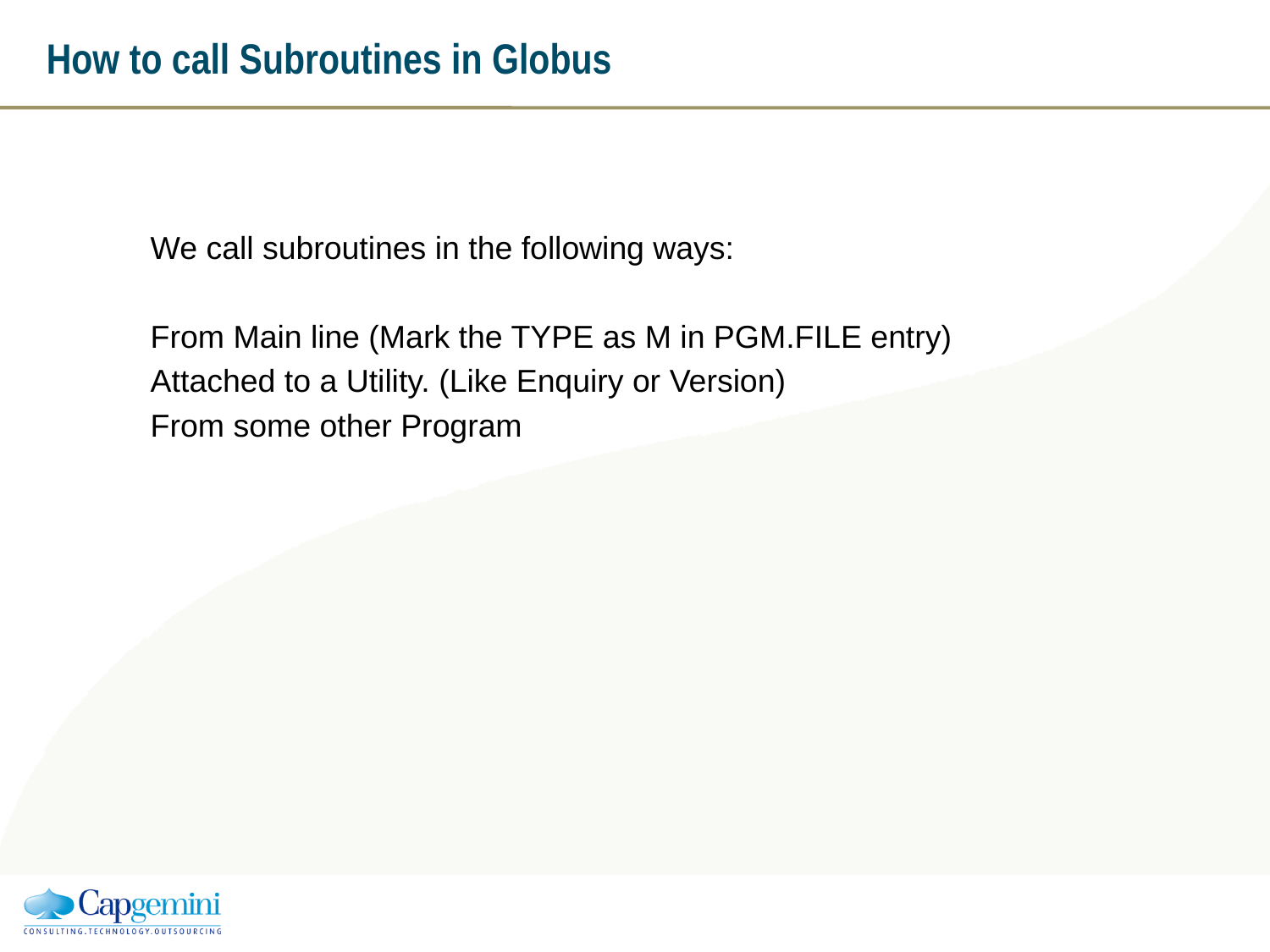

# How to call Subroutines in Globus
We call subroutines in the following ways:

From Main line (Mark the TYPE as M in PGM.FILE entry)
Attached to a Utility. (Like Enquiry or Version)
From some other Program